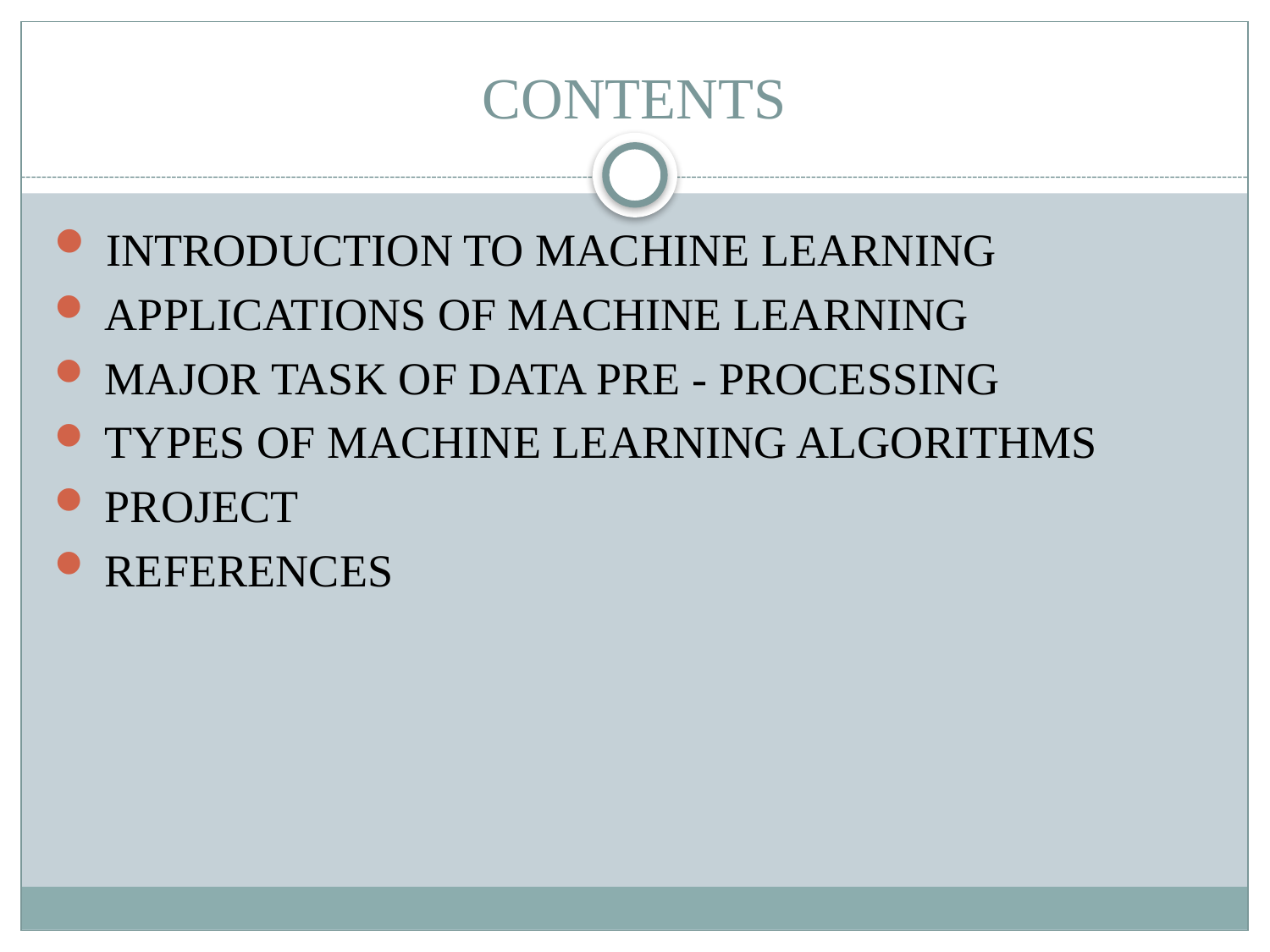

# CONTENTS
 INTRODUCTION TO MACHINE LEARNING​
 APPLICATIONS OF MACHINE LEARNING​
 MAJOR TASK OF DATA PRE - PROCESSING​
 TYPES OF MACHINE LEARNING ALGORITHMS
 PROJECT​
 REFERENCES